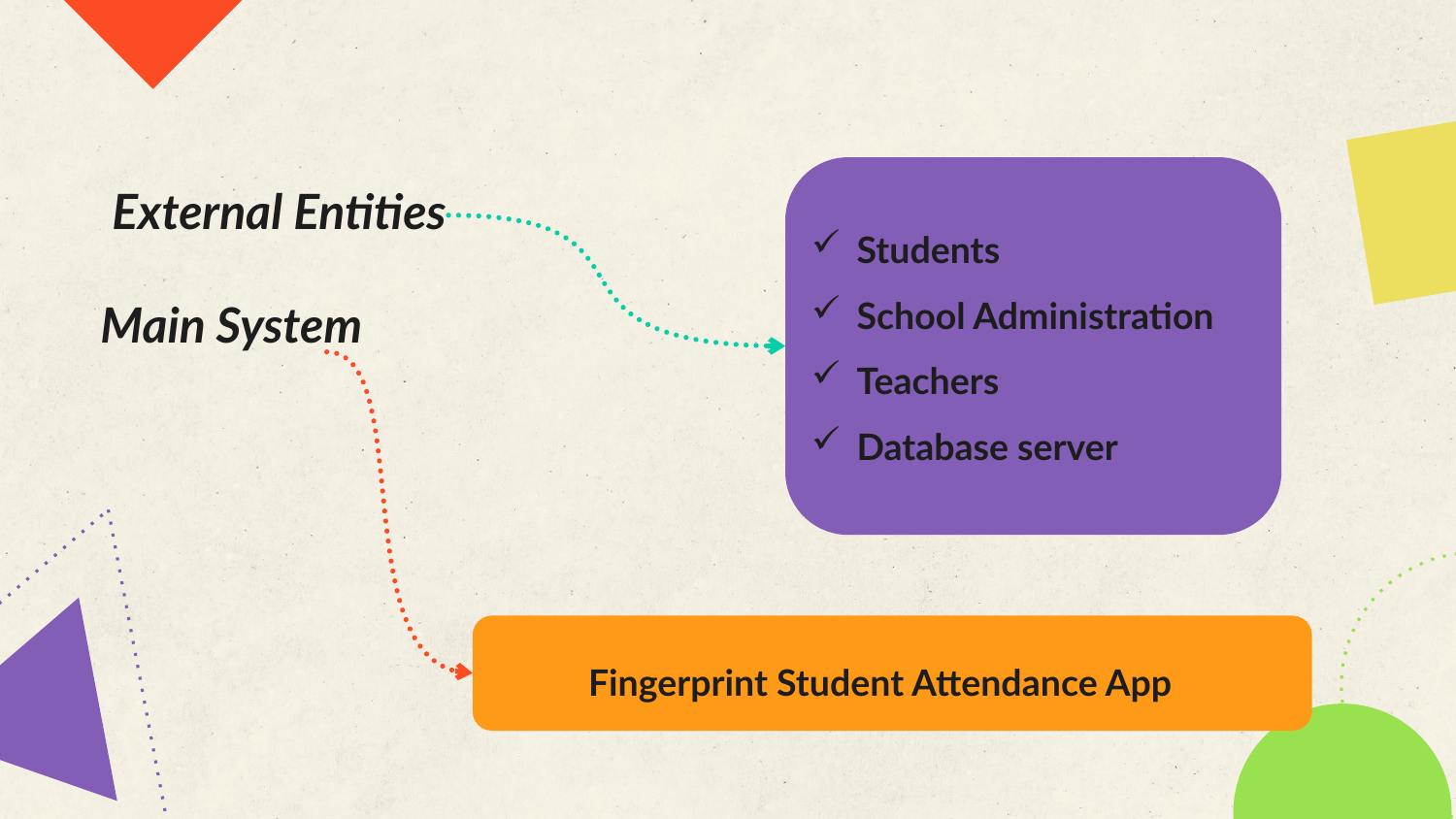

Students
School Administration
Teachers
Database server
External Entities

Main System

Fingerprint Student Attendance App